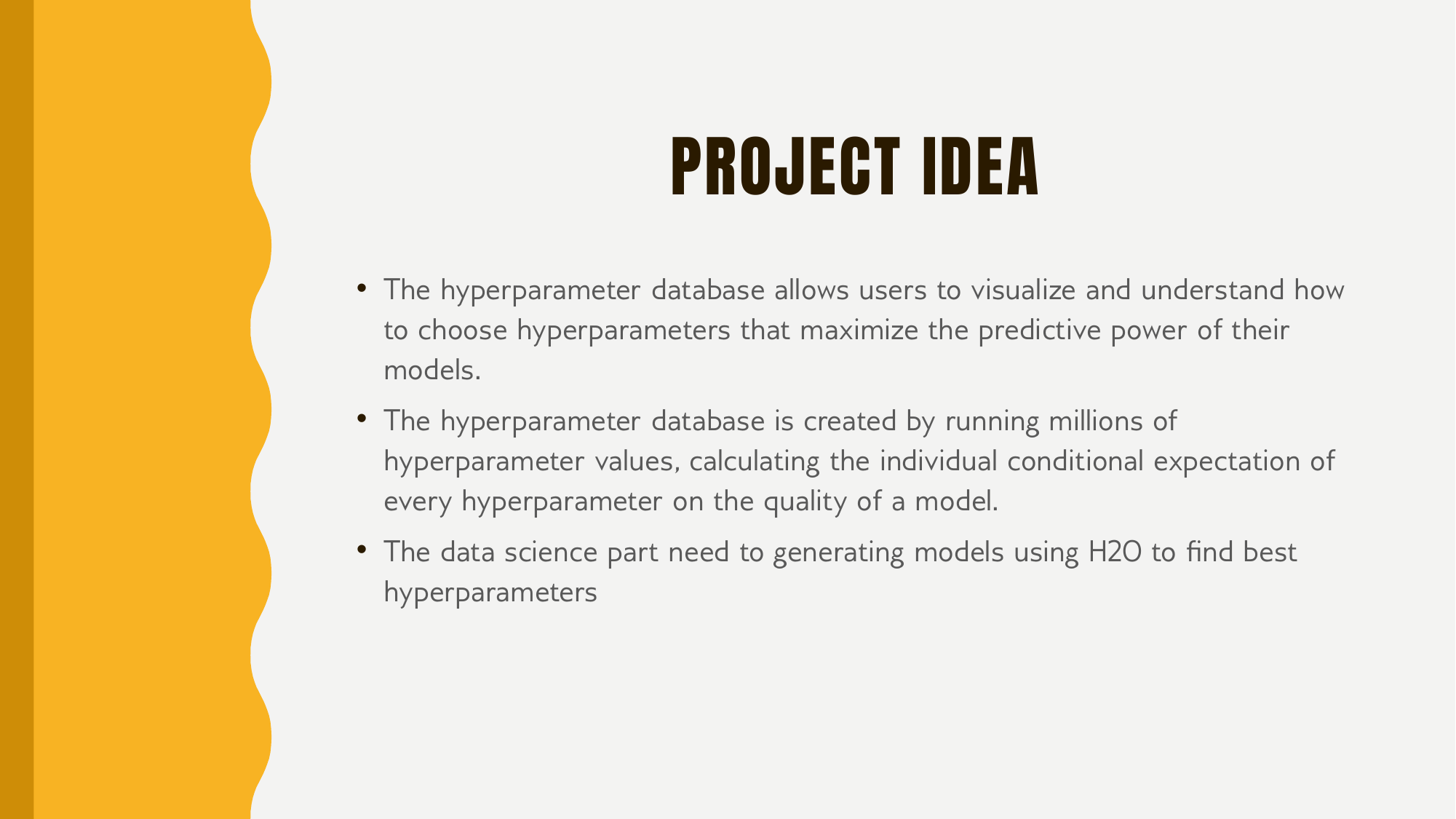

# Project idea
The hyperparameter database allows users to visualize and understand how to choose hyperparameters that maximize the predictive power of their models.
The hyperparameter database is created by running millions of hyperparameter values, calculating the individual conditional expectation of every hyperparameter on the quality of a model.
The data science part need to generating models using H2O to find best hyperparameters